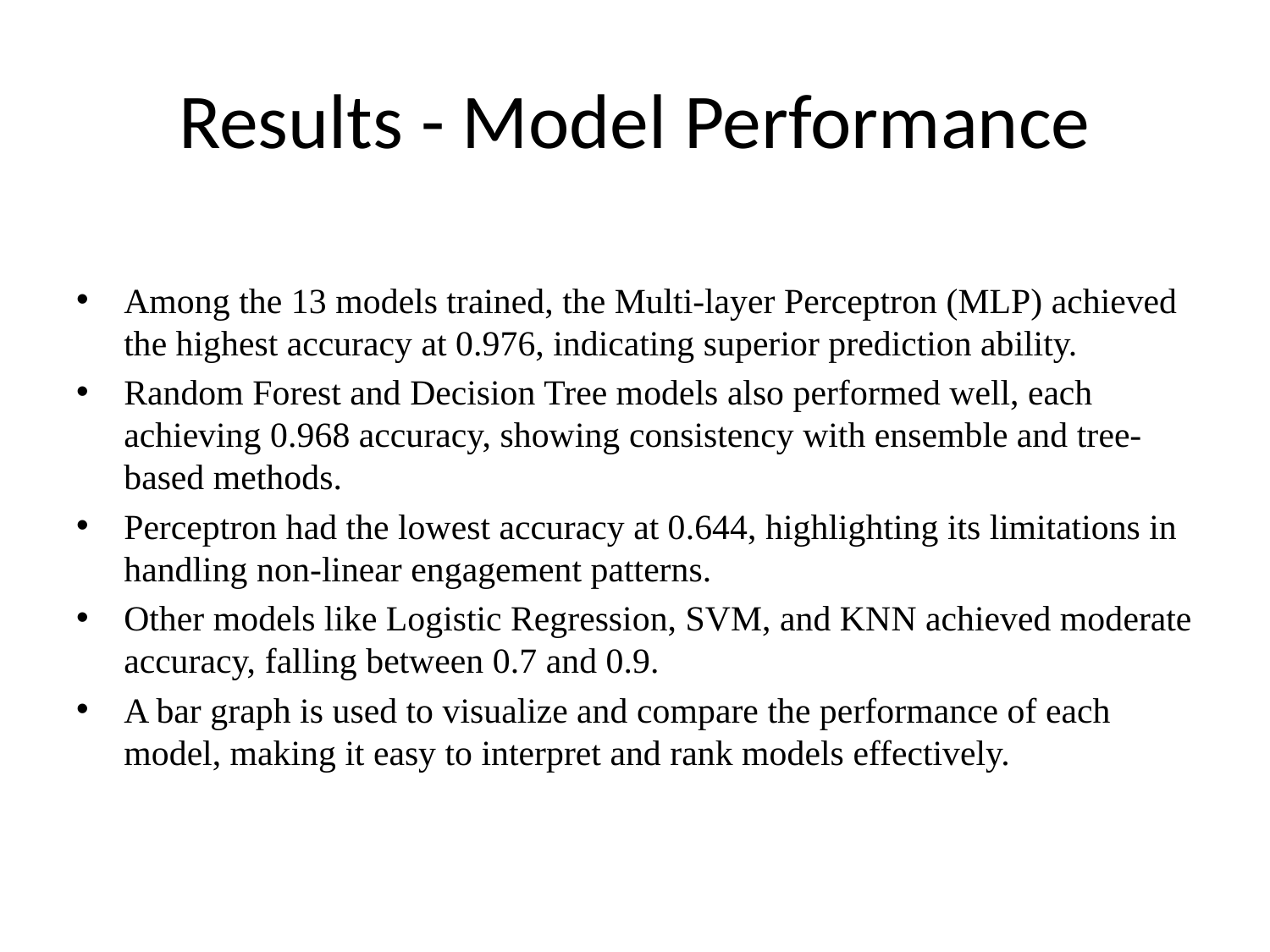

# Results - Model Performance

Among the 13 models trained, the Multi-layer Perceptron (MLP) achieved the highest accuracy at 0.976, indicating superior prediction ability.
Random Forest and Decision Tree models also performed well, each achieving 0.968 accuracy, showing consistency with ensemble and tree-based methods.
Perceptron had the lowest accuracy at 0.644, highlighting its limitations in handling non-linear engagement patterns.
Other models like Logistic Regression, SVM, and KNN achieved moderate accuracy, falling between 0.7 and 0.9.
A bar graph is used to visualize and compare the performance of each model, making it easy to interpret and rank models effectively.